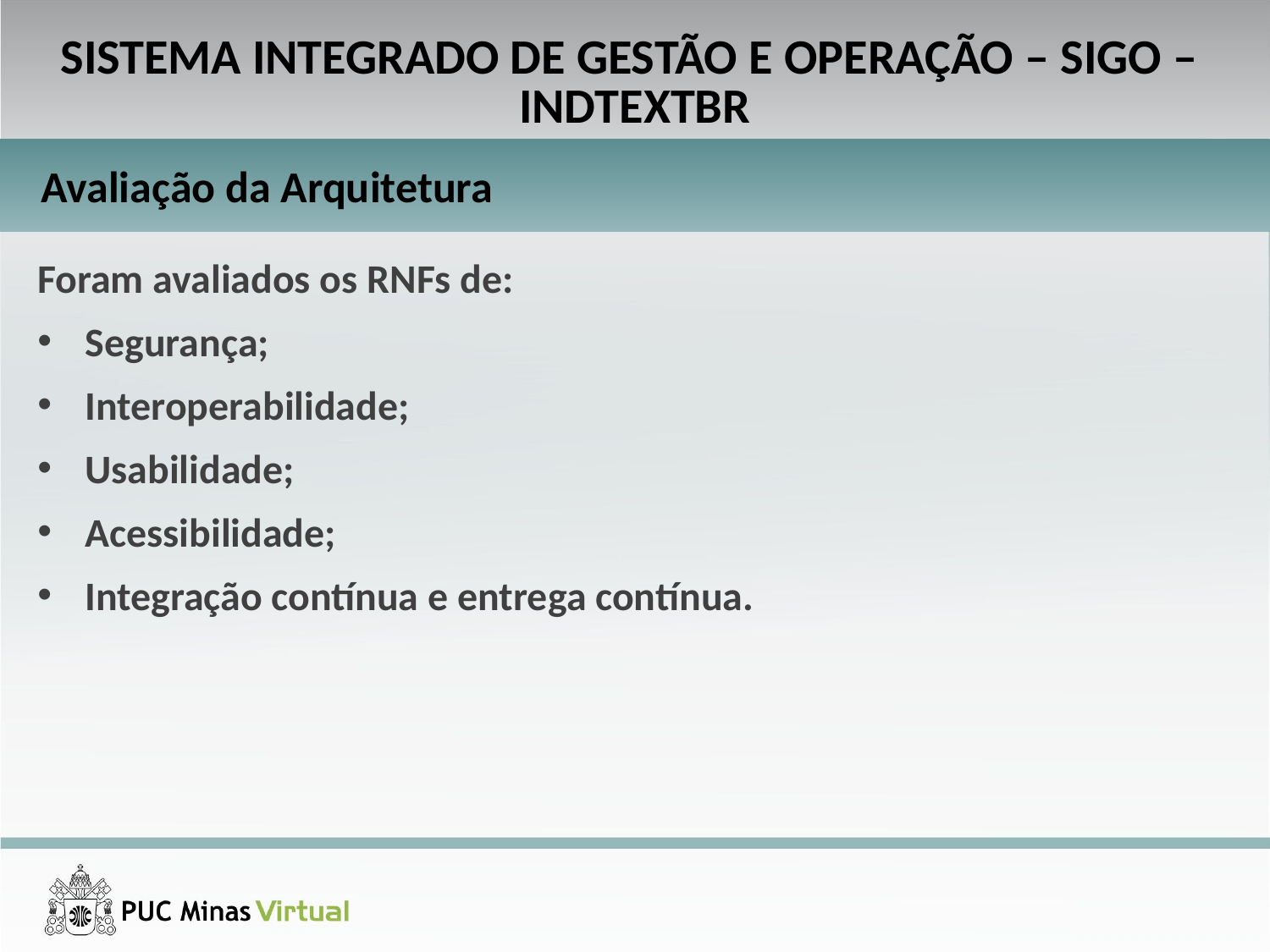

SISTEMA INTEGRADO DE GESTÃO E OPERAÇÃO – SIGO –
INDTEXTBR

Avaliação da Arquitetura
Foram avaliados os RNFs de:
Segurança;
Interoperabilidade;
Usabilidade;
Acessibilidade;
Integração contínua e entrega contínua.